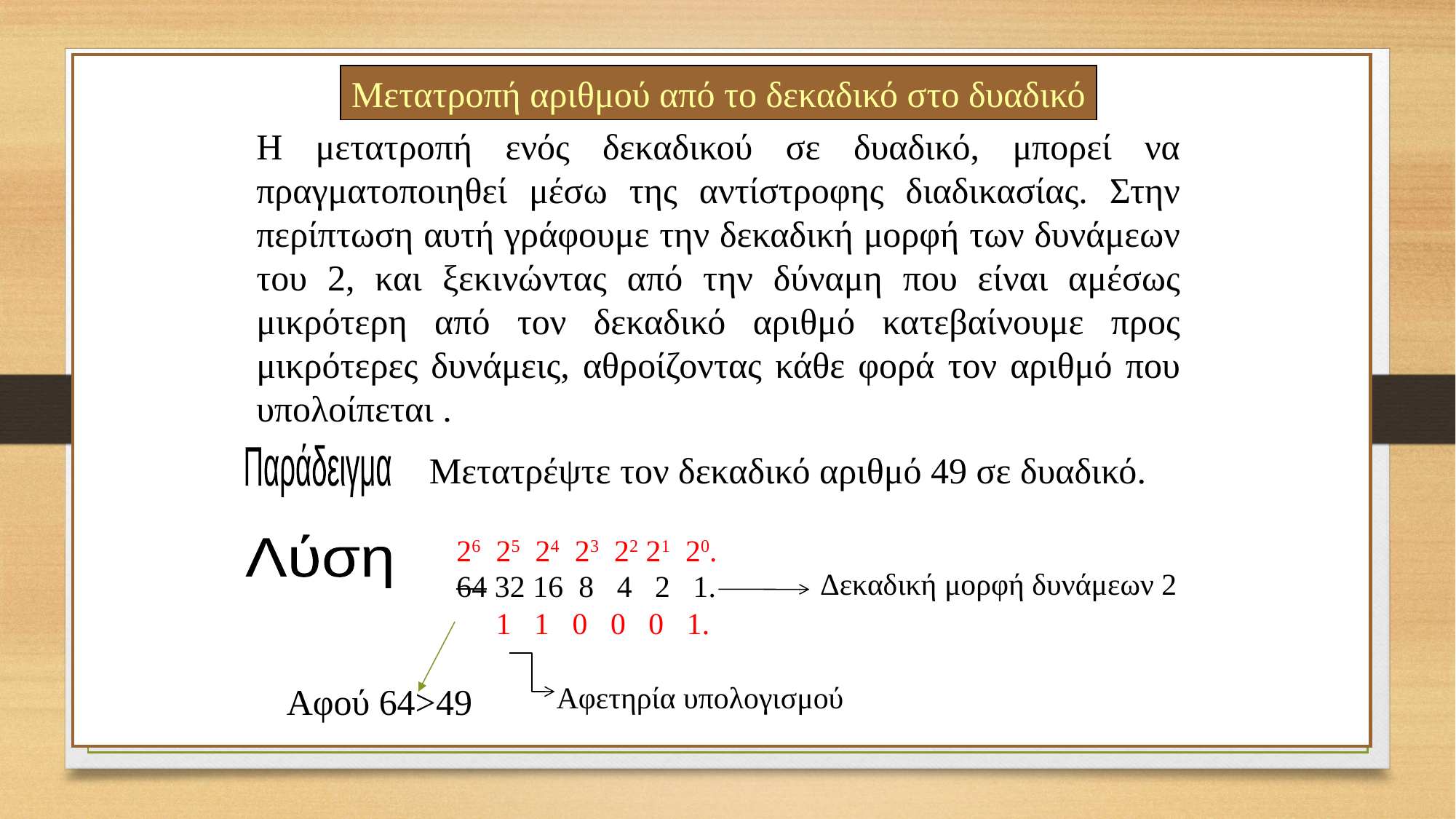

Μετατροπή αριθμού από το δεκαδικό στο δυαδικό
Η μετατροπή ενός δεκαδικού σε δυαδικό, μπορεί να πραγματοποιηθεί μέσω της αντίστροφης διαδικασίας. Στην περίπτωση αυτή γράφουμε την δεκαδική μορφή των δυνάμεων του 2, και ξεκινώντας από την δύναμη που είναι αμέσως μικρότερη από τον δεκαδικό αριθμό κατεβαίνουμε προς μικρότερες δυνάμεις, αθροίζοντας κάθε φορά τον αριθμό που υπολοίπεται .
Μετατρέψτε τον δεκαδικό αριθμό 49 σε δυαδικό.
Παράδειγμα
26  25  24  23  22 21  20.
Λύση
Δεκαδική μορφή δυνάμεων 2
64 32 16  8   4   2   1.
    1   1   0   0   0   1.
Αφετηρία υπολογισμού
Αφού 64>49